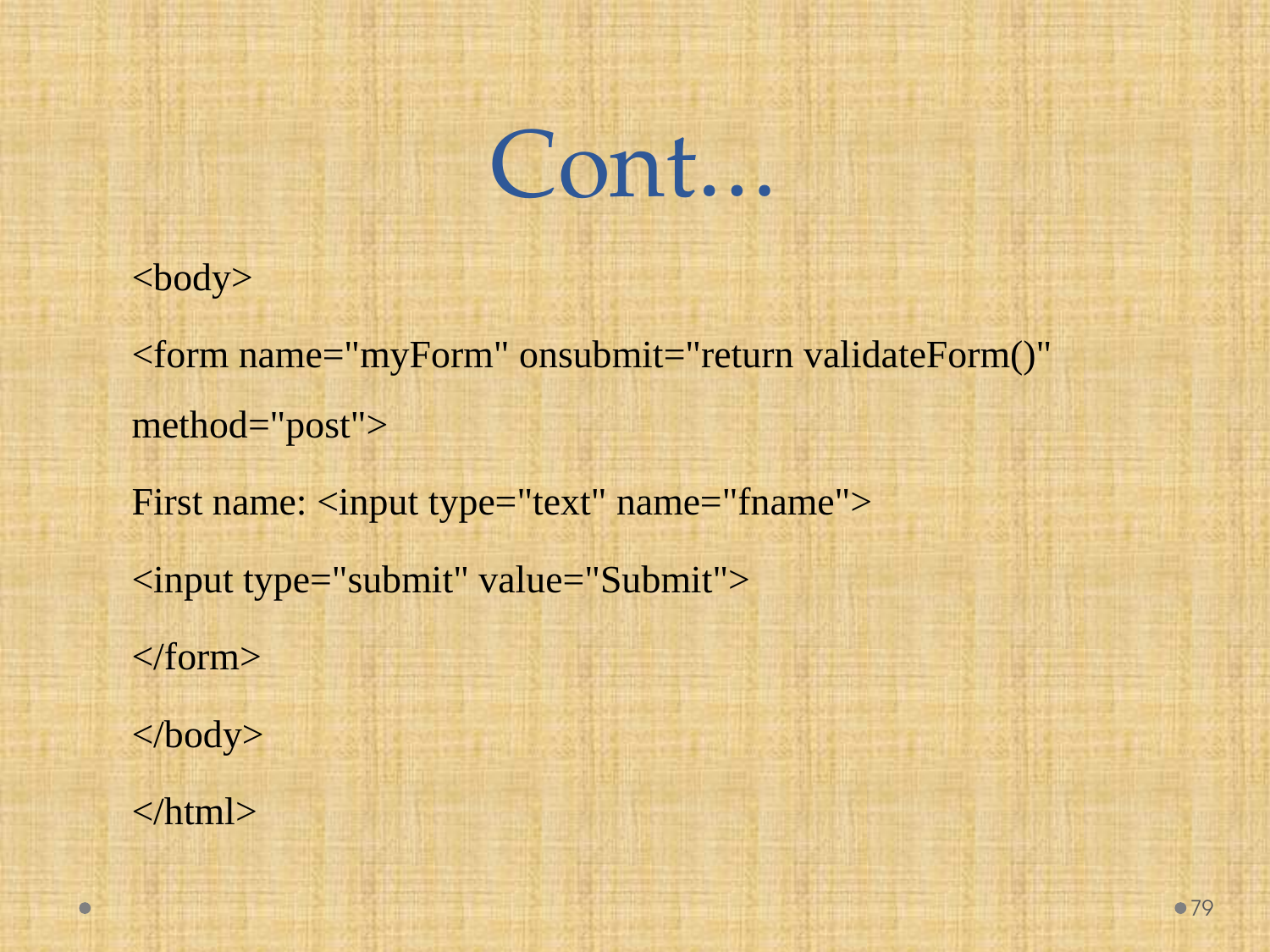

# Cont…
<body>
<form name="myForm" onsubmit="return validateForm()" method="post">
First name: <input type="text" name="fname">
<input type="submit" value="Submit">
</form>
</body>
</html>

79